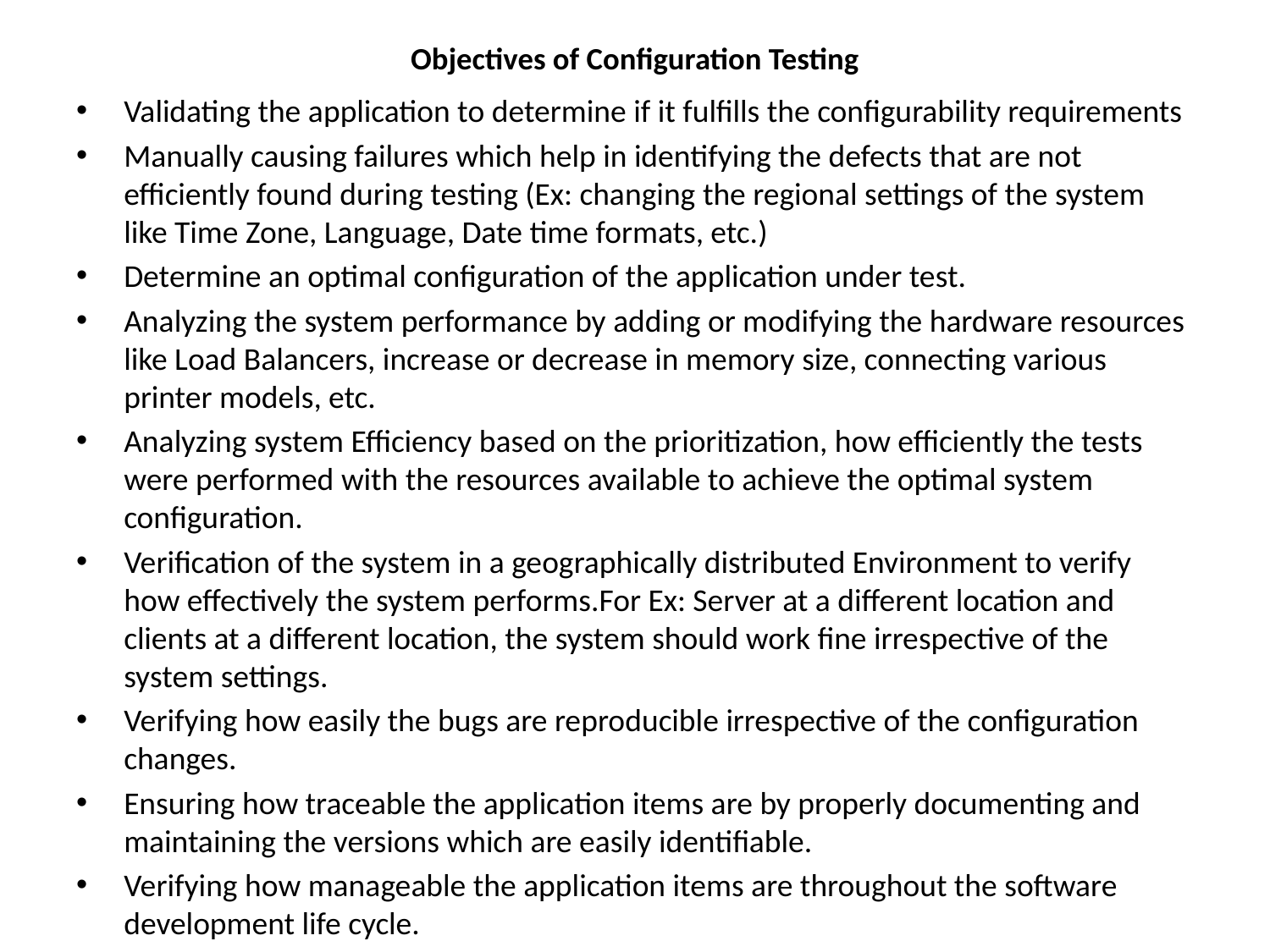

# Objectives of Configuration Testing
Validating the application to determine if it fulfills the configurability requirements
Manually causing failures which help in identifying the defects that are not efficiently found during testing (Ex: changing the regional settings of the system like Time Zone, Language, Date time formats, etc.)
Determine an optimal configuration of the application under test.
Analyzing the system performance by adding or modifying the hardware resources like Load Balancers, increase or decrease in memory size, connecting various printer models, etc.
Analyzing system Efficiency based on the prioritization, how efficiently the tests were performed with the resources available to achieve the optimal system configuration.
Verification of the system in a geographically distributed Environment to verify how effectively the system performs.For Ex: Server at a different location and clients at a different location, the system should work fine irrespective of the system settings.
Verifying how easily the bugs are reproducible irrespective of the configuration changes.
Ensuring how traceable the application items are by properly documenting and maintaining the versions which are easily identifiable.
Verifying how manageable the application items are throughout the software development life cycle.